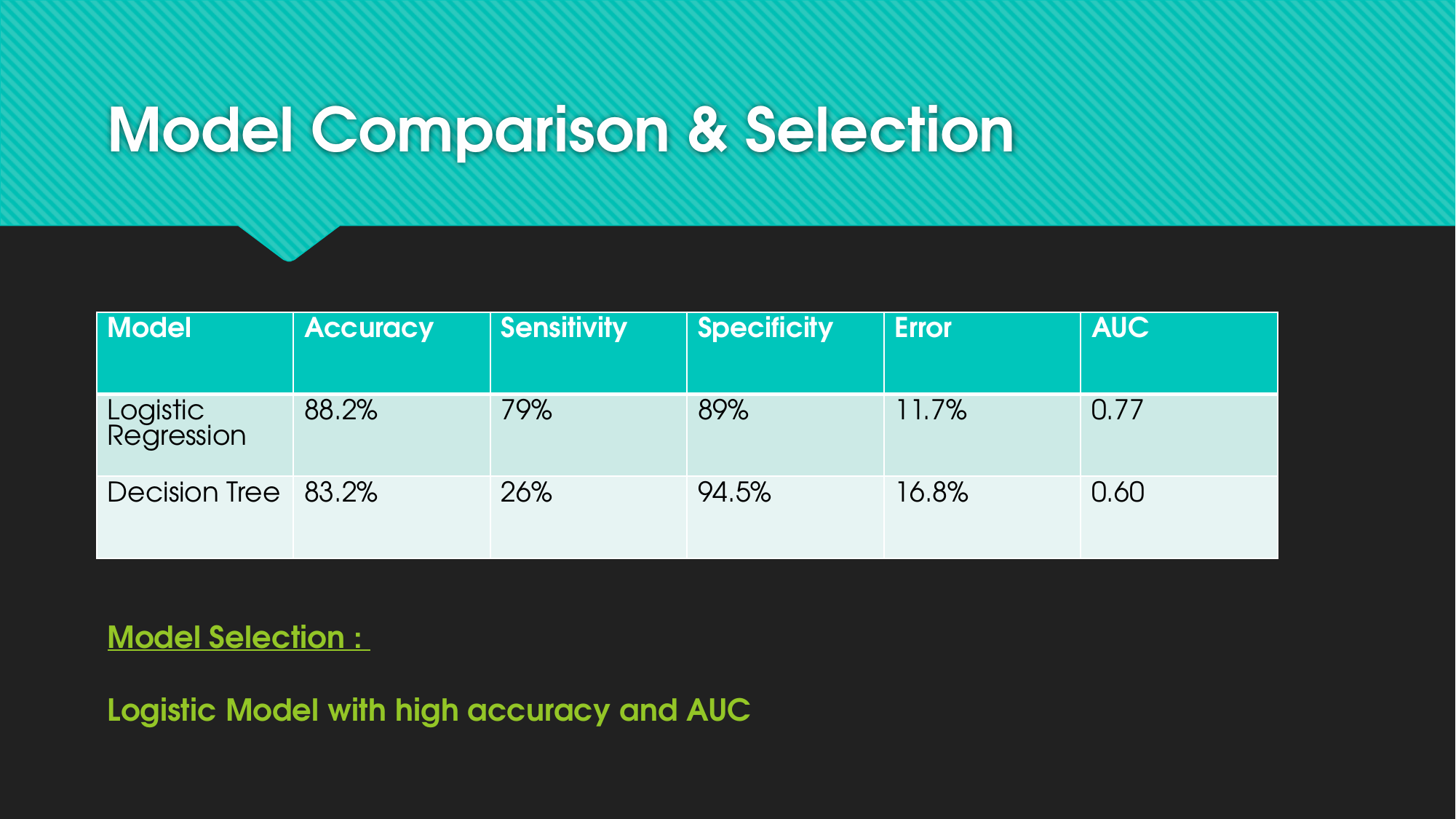

# Model Comparison & Selection
| Model | Accuracy | Sensitivity | Specificity | Error | AUC |
| --- | --- | --- | --- | --- | --- |
| Logistic Regression | 88.2% | 79% | 89% | 11.7% | 0.77 |
| Decision Tree | 83.2% | 26% | 94.5% | 16.8% | 0.60 |
Model Selection :

Logistic Model with high accuracy and AUC